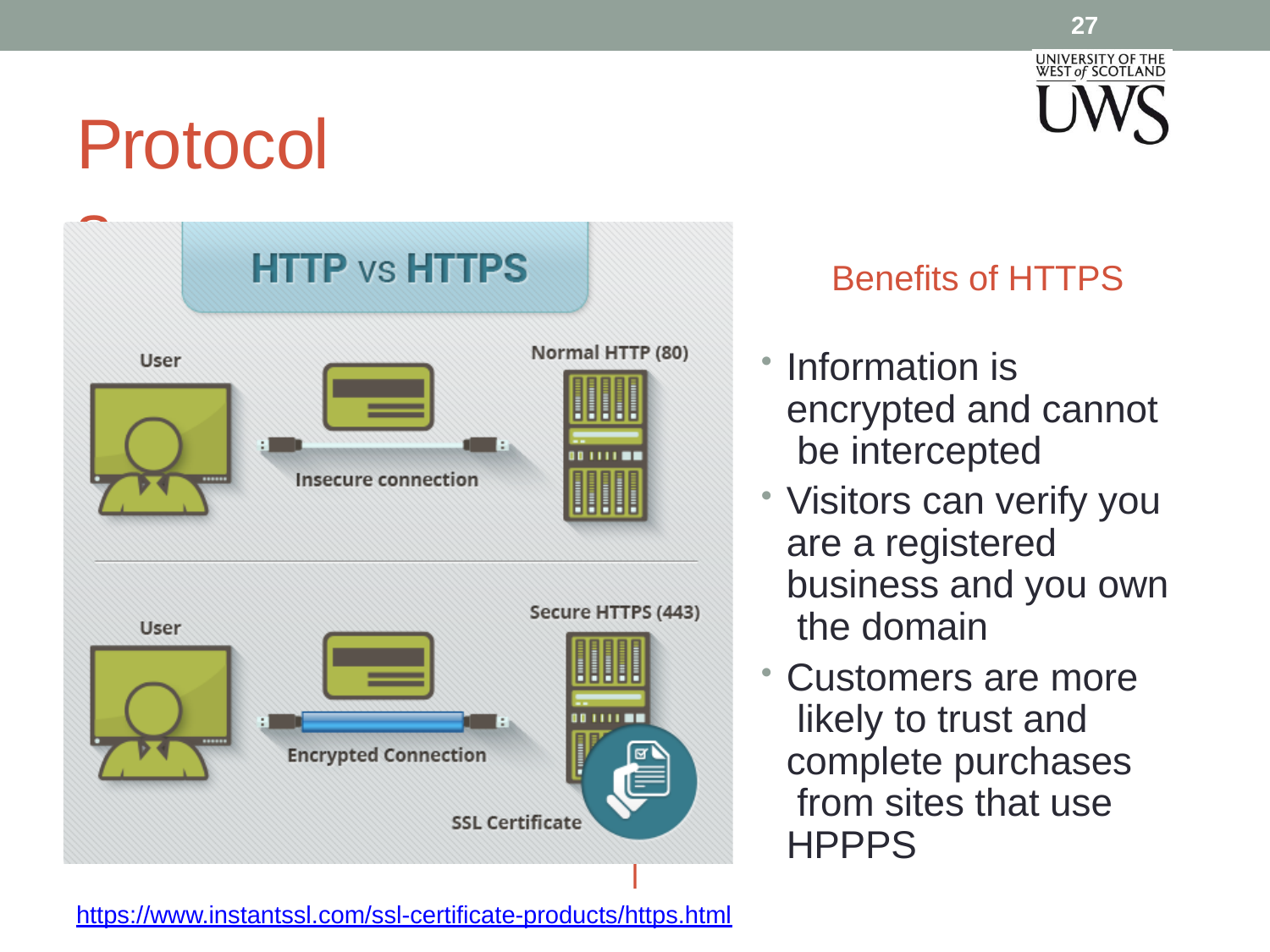

27

# Protocols

Benefits of HTTPS

Information is  encrypted and cannot  be intercepted
Visitors can verify you  are a registered  business and you own  the domain
Customers are more  likely to trust and  complete purchases  from sites that use  HPPPS
https://www.instantssl.com/ssl-certificate-products/https.html